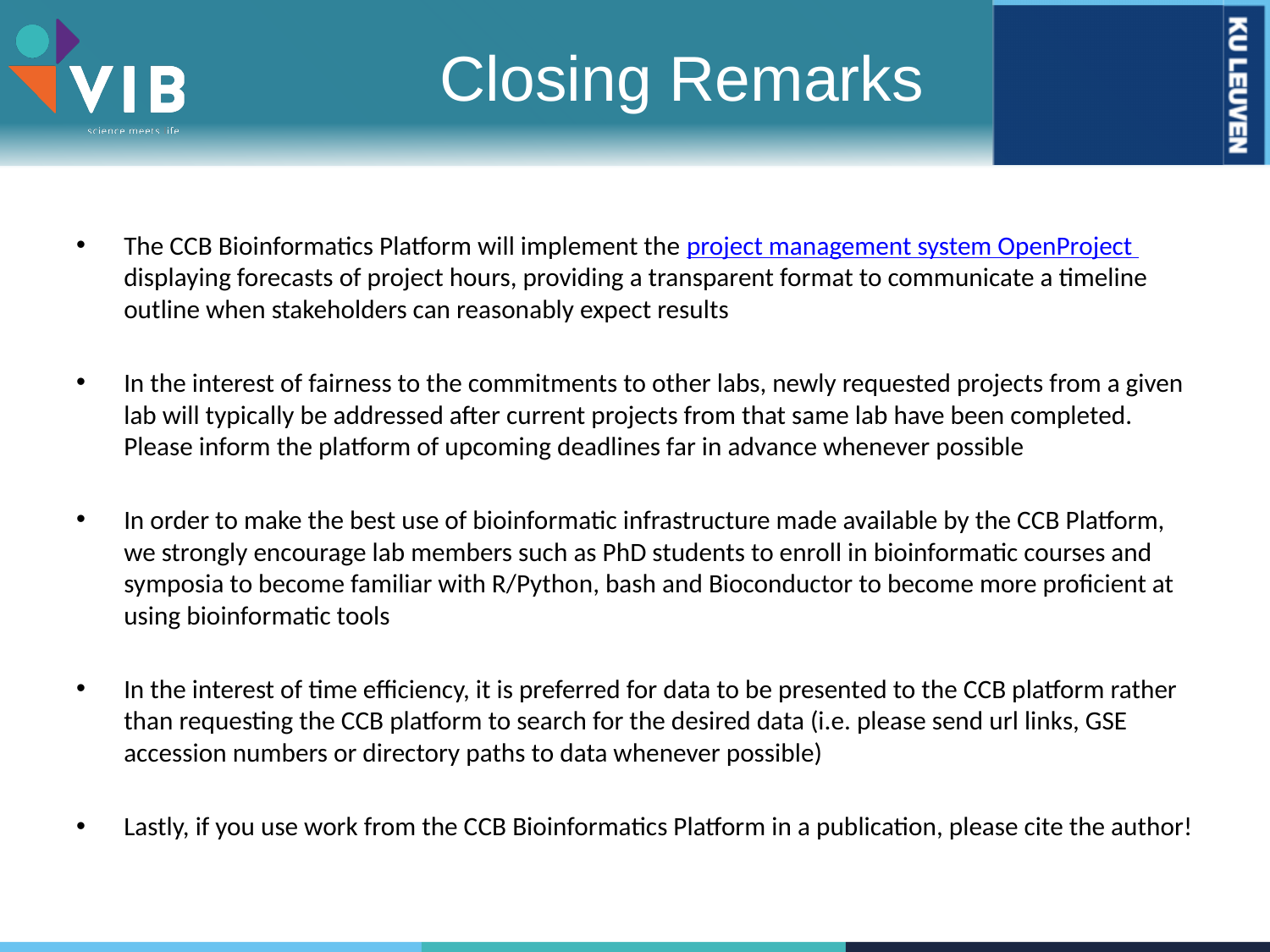

# Closing Remarks
The CCB Bioinformatics Platform will implement the project management system OpenProject displaying forecasts of project hours, providing a transparent format to communicate a timeline outline when stakeholders can reasonably expect results

In the interest of fairness to the commitments to other labs, newly requested projects from a given lab will typically be addressed after current projects from that same lab have been completed. Please inform the platform of upcoming deadlines far in advance whenever possible

In order to make the best use of bioinformatic infrastructure made available by the CCB Platform, we strongly encourage lab members such as PhD students to enroll in bioinformatic courses and symposia to become familiar with R/Python, bash and Bioconductor to become more proficient at using bioinformatic tools

In the interest of time efficiency, it is preferred for data to be presented to the CCB platform rather than requesting the CCB platform to search for the desired data (i.e. please send url links, GSE accession numbers or directory paths to data whenever possible)

Lastly, if you use work from the CCB Bioinformatics Platform in a publication, please cite the author!